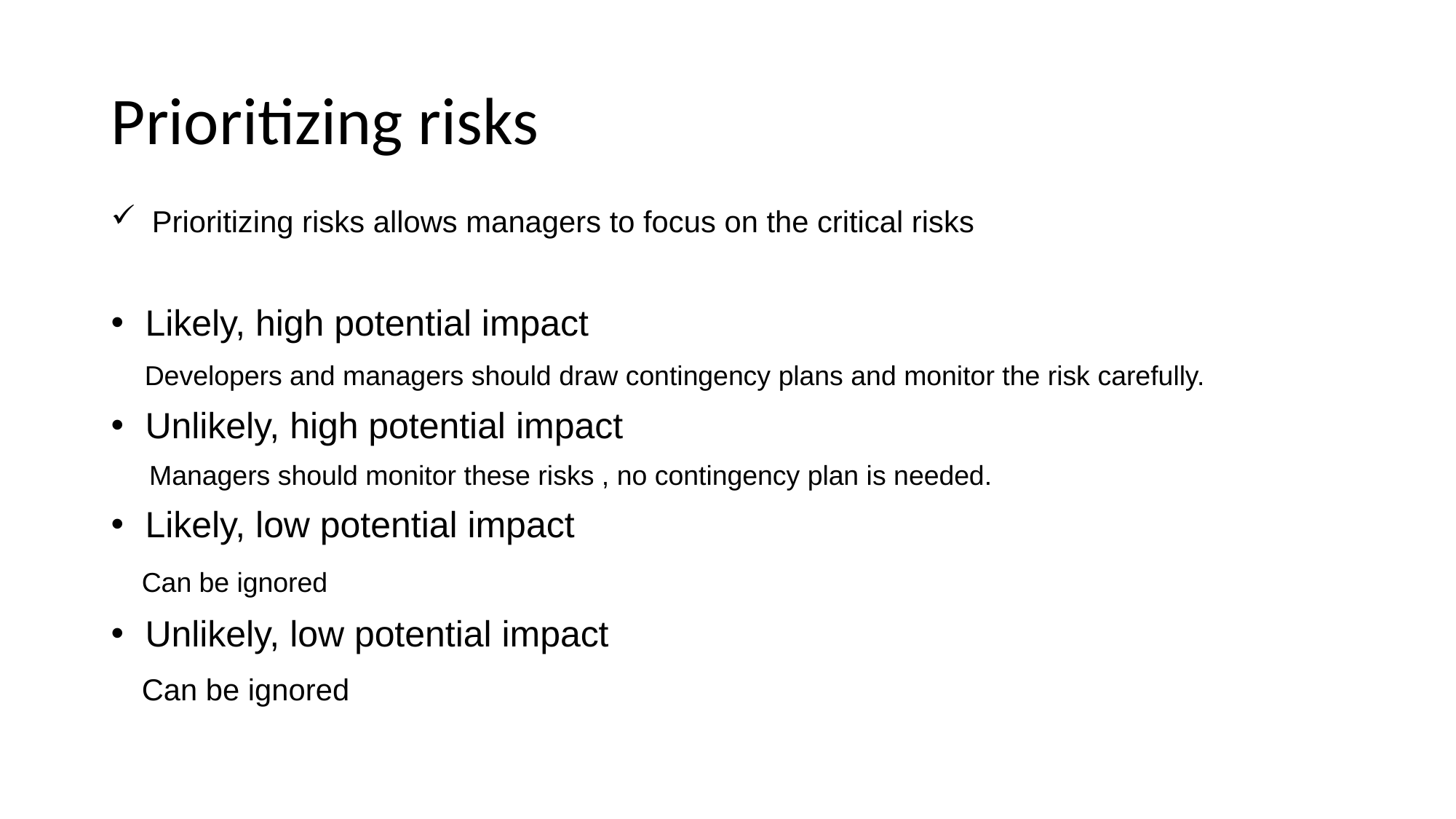

# Prioritizing risks
Prioritizing risks allows managers to focus on the critical risks

Likely, high potential impact
    Developers and managers should draw contingency plans and monitor the risk carefully.
Unlikely, high potential impact
     Managers should monitor these risks , no contingency plan is needed.
Likely, low potential impact
   Can be ignored
Unlikely, low potential impact
   Can be ignored